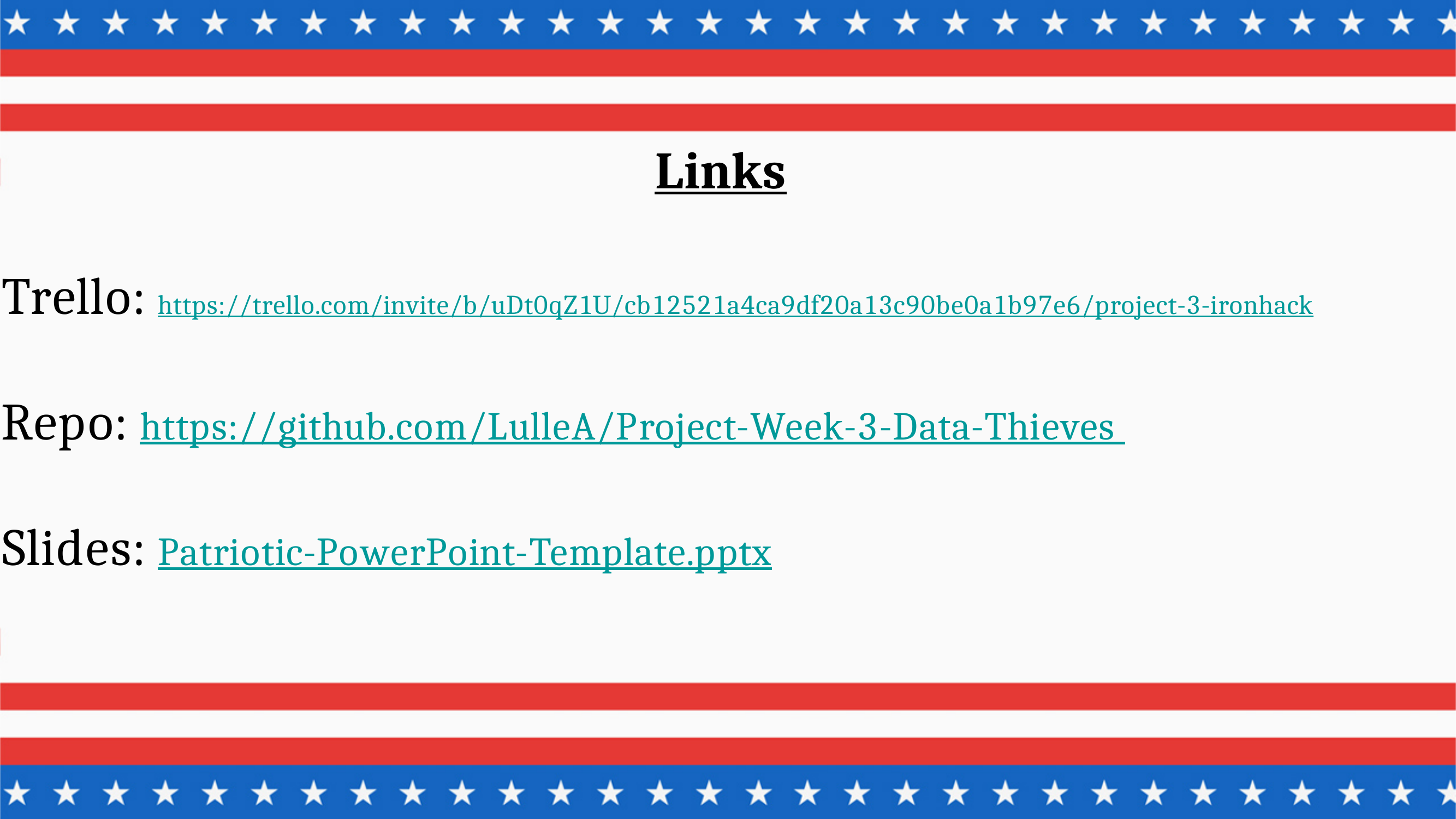

Links

Trello: https://trello.com/invite/b/uDt0qZ1U/cb12521a4ca9df20a13c90be0a1b97e6/project-3-ironhack

Repo: https://github.com/LulleA/Project-Week-3-Data-Thieves

Slides: Patriotic-PowerPoint-Template.pptx